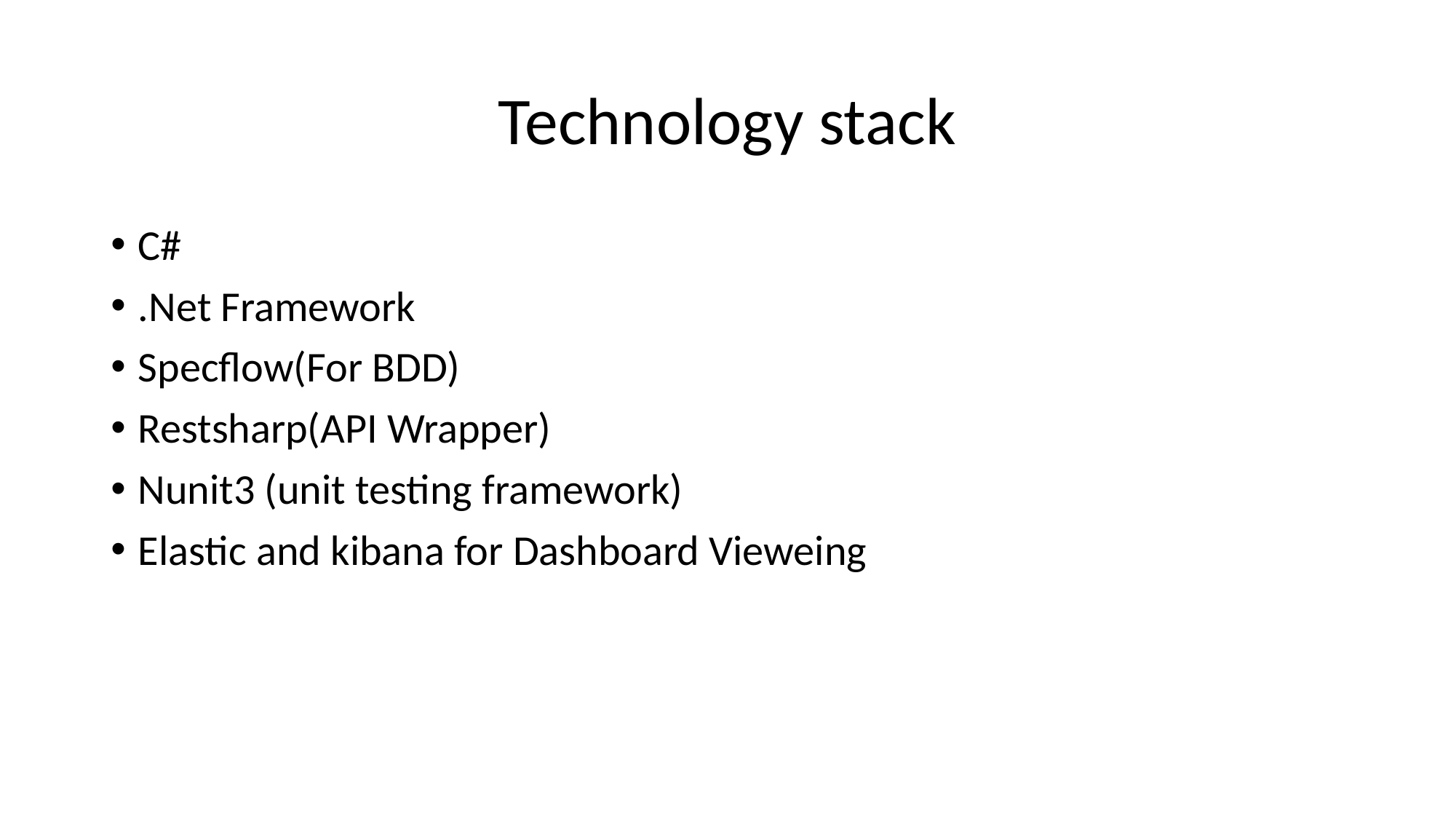

# Technology stack
C#
.Net Framework
Specflow(For BDD)
Restsharp(API Wrapper)
Nunit3 (unit testing framework)
Elastic and kibana for Dashboard Vieweing